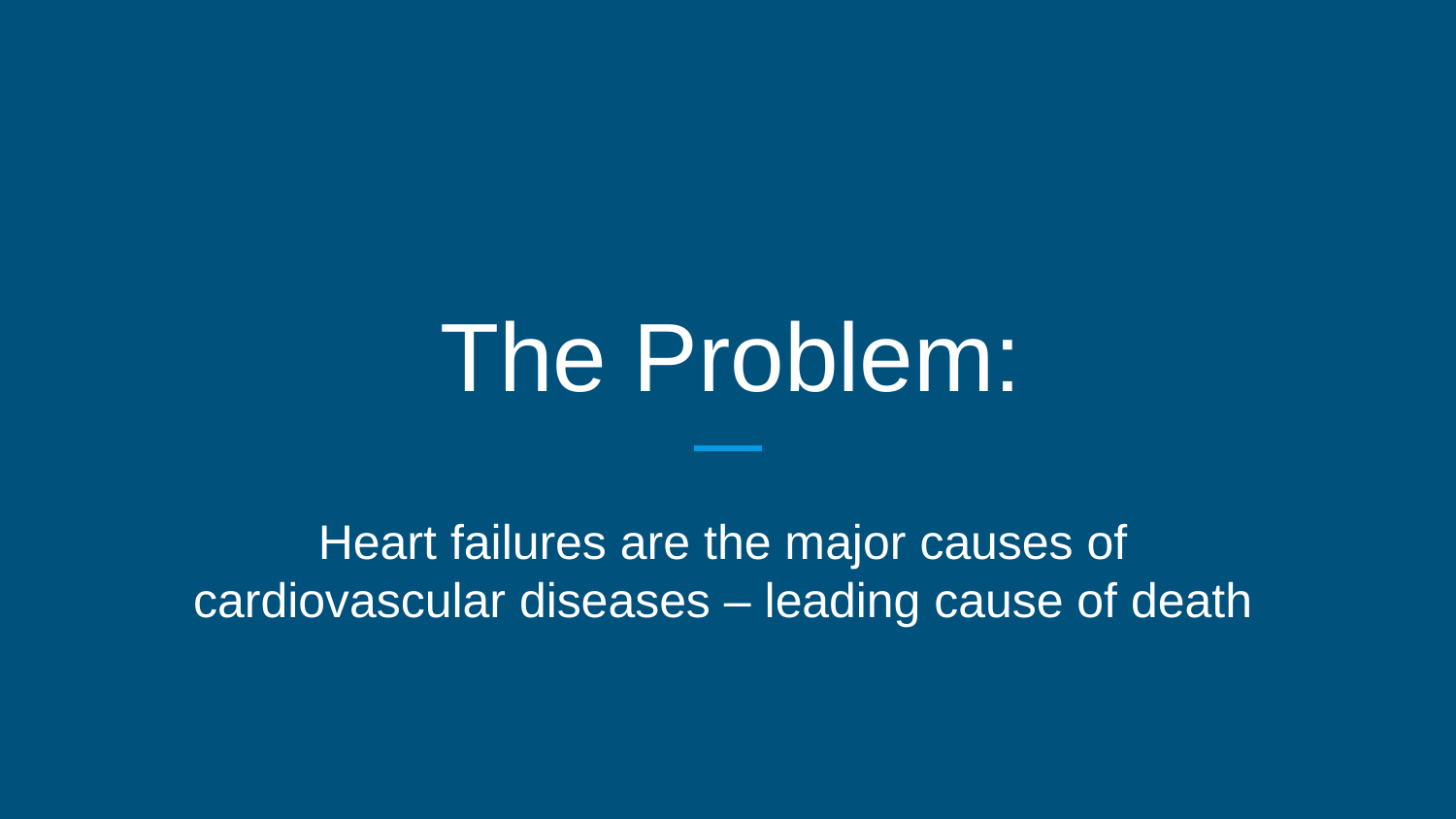

# The Problem:
Heart failures are the major causes of cardiovascular diseases – leading cause of death